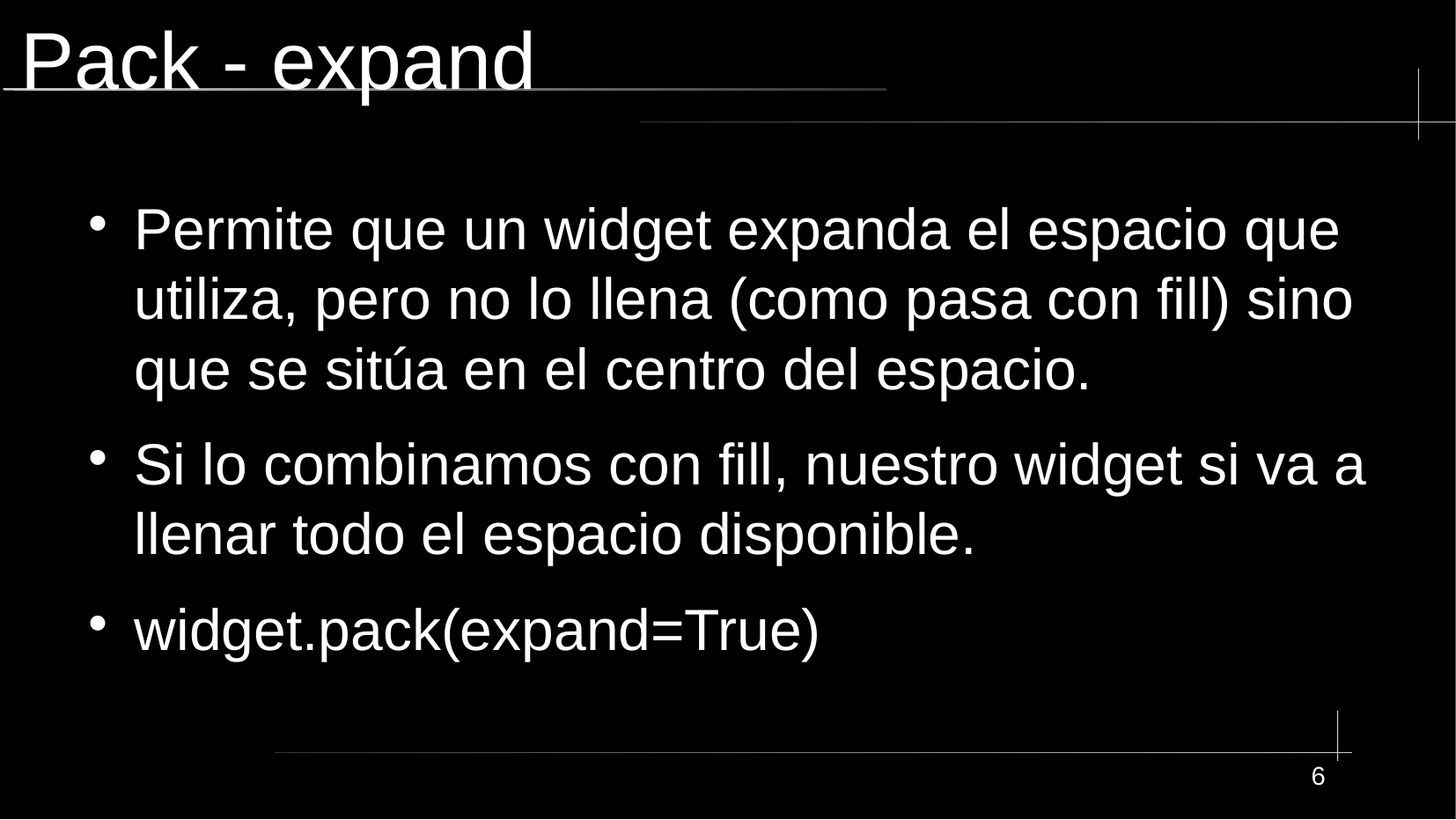

# Pack - expand
Permite que un widget expanda el espacio que utiliza, pero no lo llena (como pasa con fill) sino que se sitúa en el centro del espacio.
Si lo combinamos con fill, nuestro widget si va a llenar todo el espacio disponible.
widget.pack(expand=True)
6